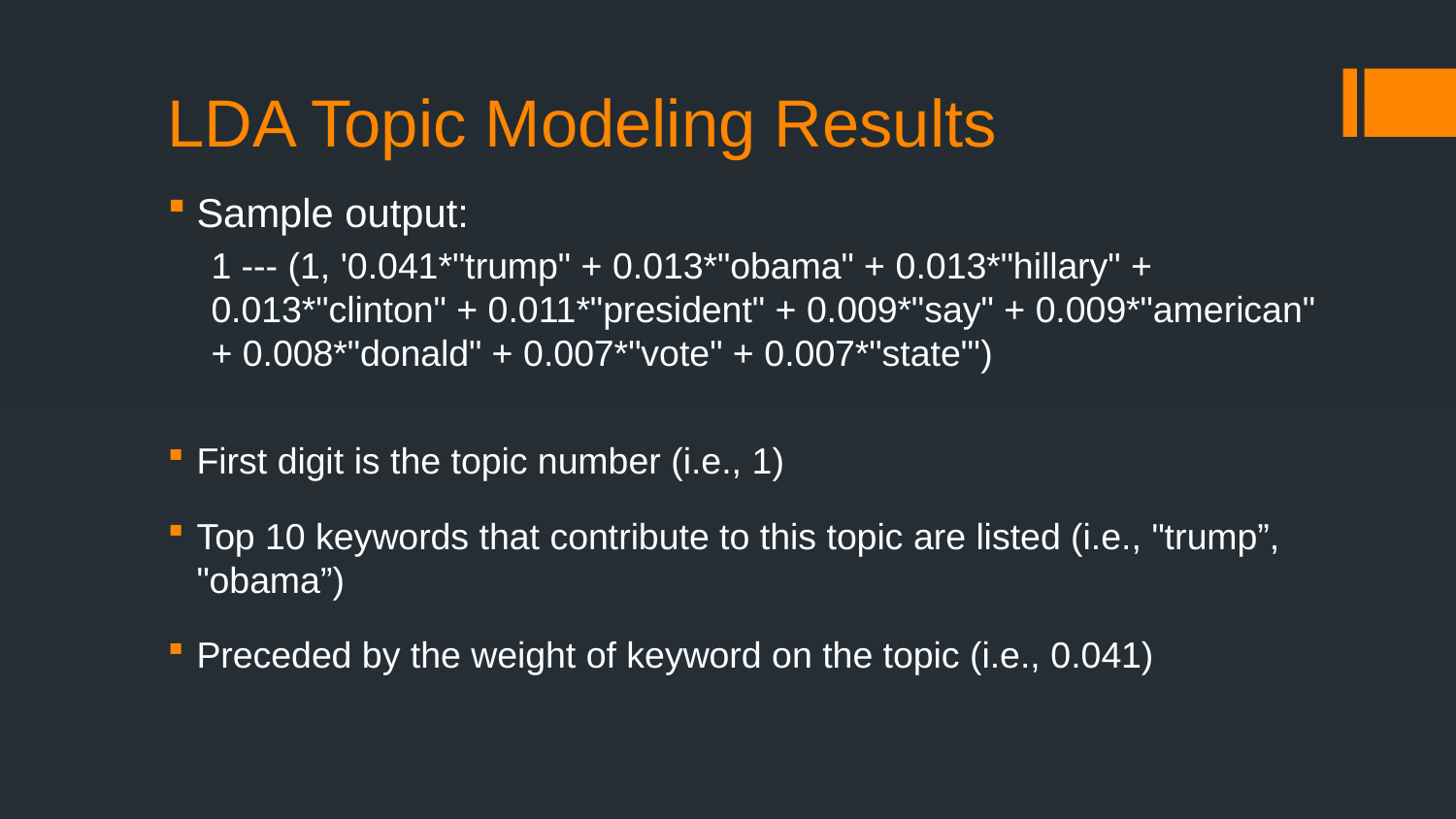

# LDA Topic Modeling Results
Sample output:
1 --- (1, '0.041*"trump" + 0.013*"obama" + 0.013*"hillary" + 0.013*"clinton" + 0.011*"president" + 0.009*"say" + 0.009*"american" + 0.008*"donald" + 0.007*"vote" + 0.007*"state"')

First digit is the topic number (i.e., 1)
Top 10 keywords that contribute to this topic are listed (i.e., "trump”, "obama”)
Preceded by the weight of keyword on the topic (i.e., 0.041)